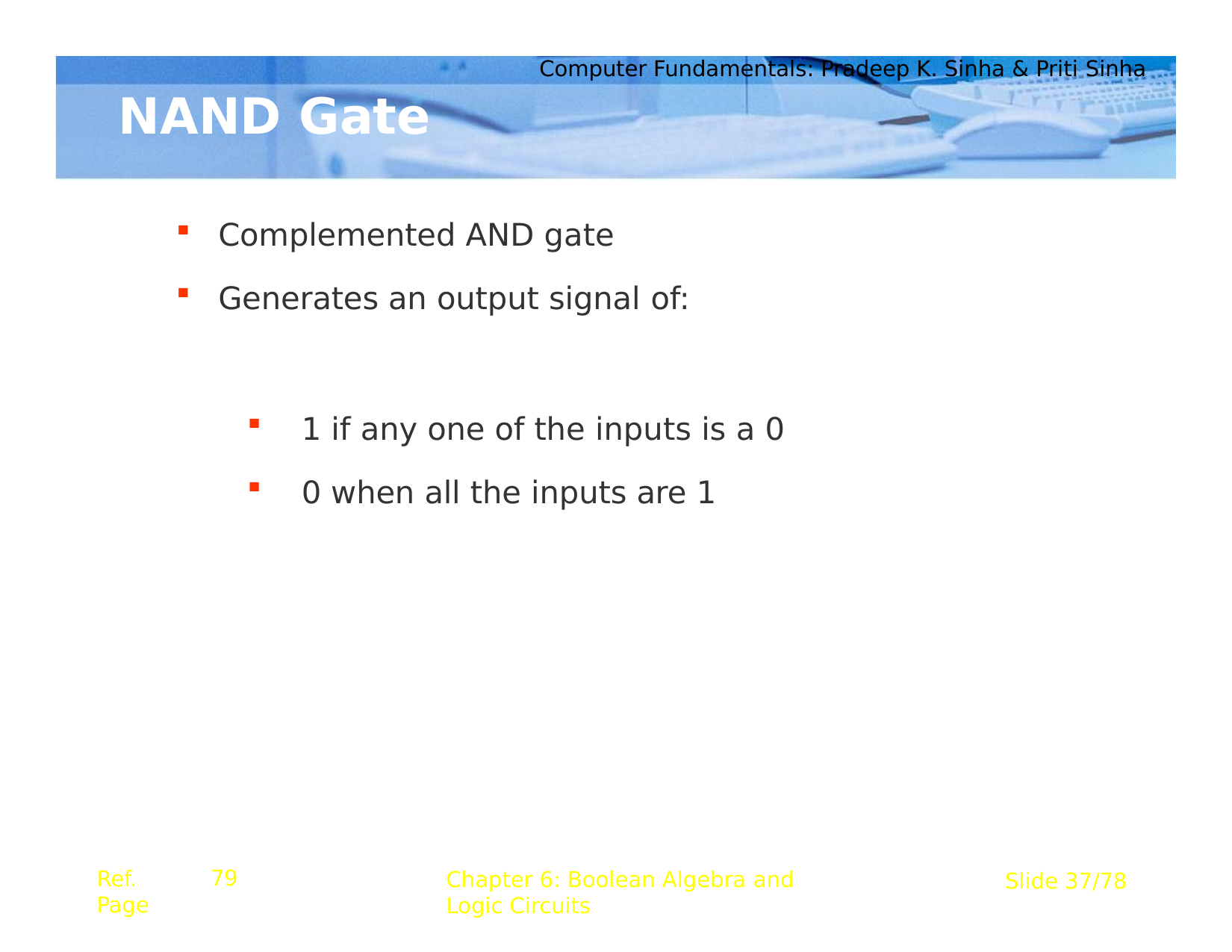

Computer Fundamentals: Pradeep K. Sinha & Priti Sinha
# NAND Gate
Complemented AND gate
Generates an output signal of:

1 if any one of the inputs is a 0
0 when all the inputs are 1
79
Ref. Page
Chapter 6: Boolean Algebra and Logic Circuits
Slide 37/78